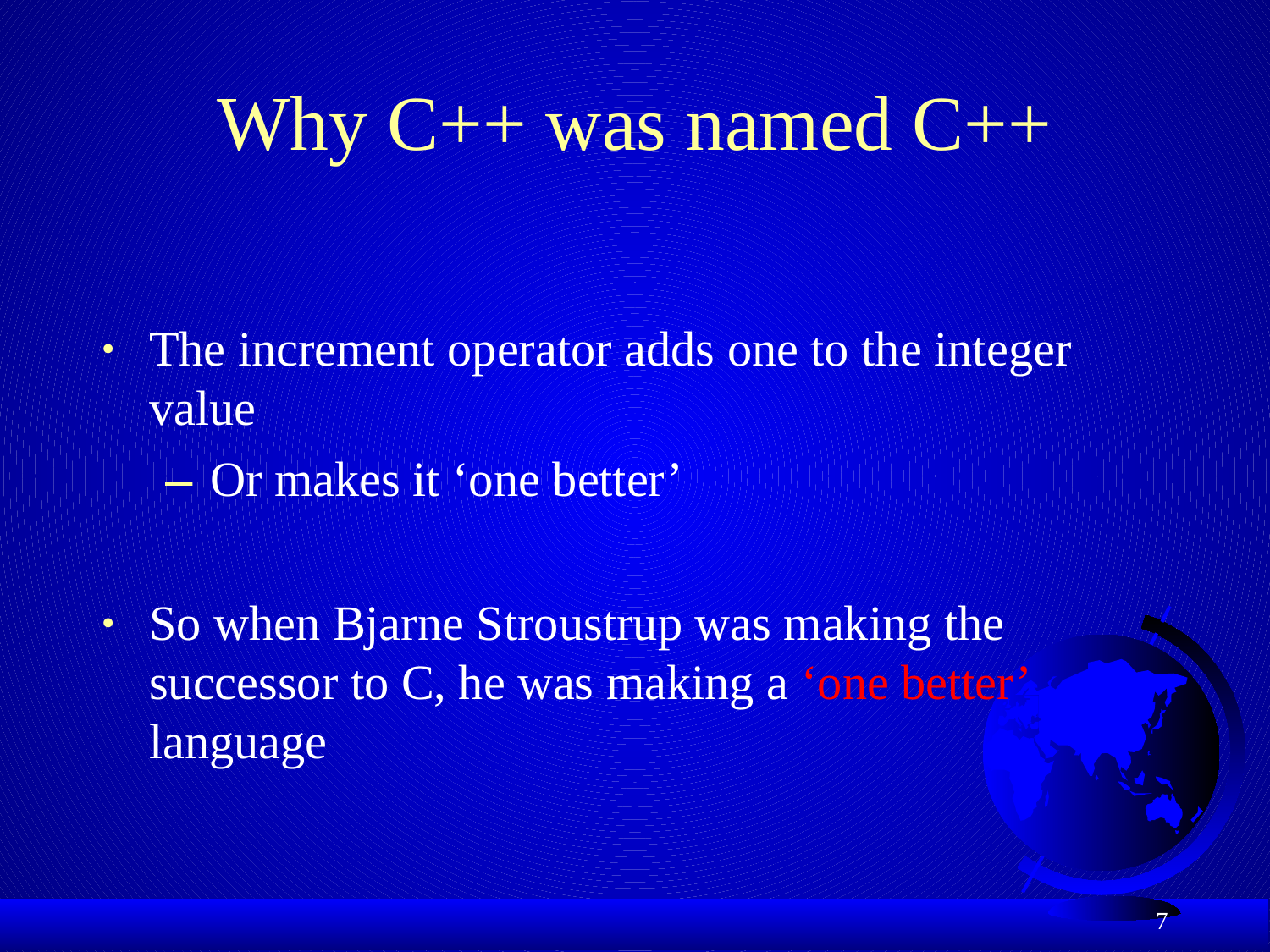

# Why C++ was named C++

The increment operator adds one to the integer value
Or makes it ‘one better’

So when Bjarne Stroustrup was making the successor to C, he was making a ‘one better’ language
7